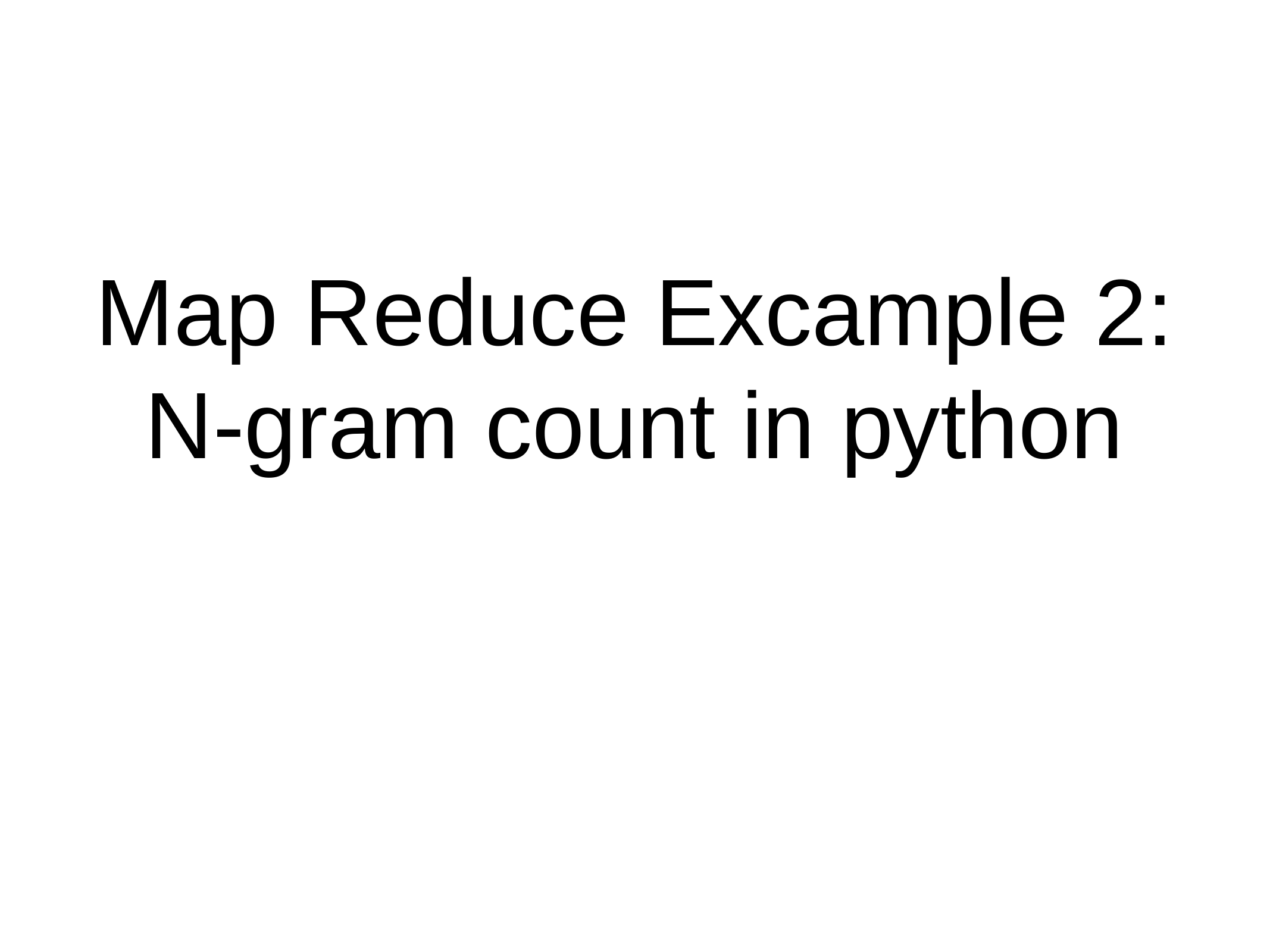

# Map Reduce Excample 2:
N-gram count in python